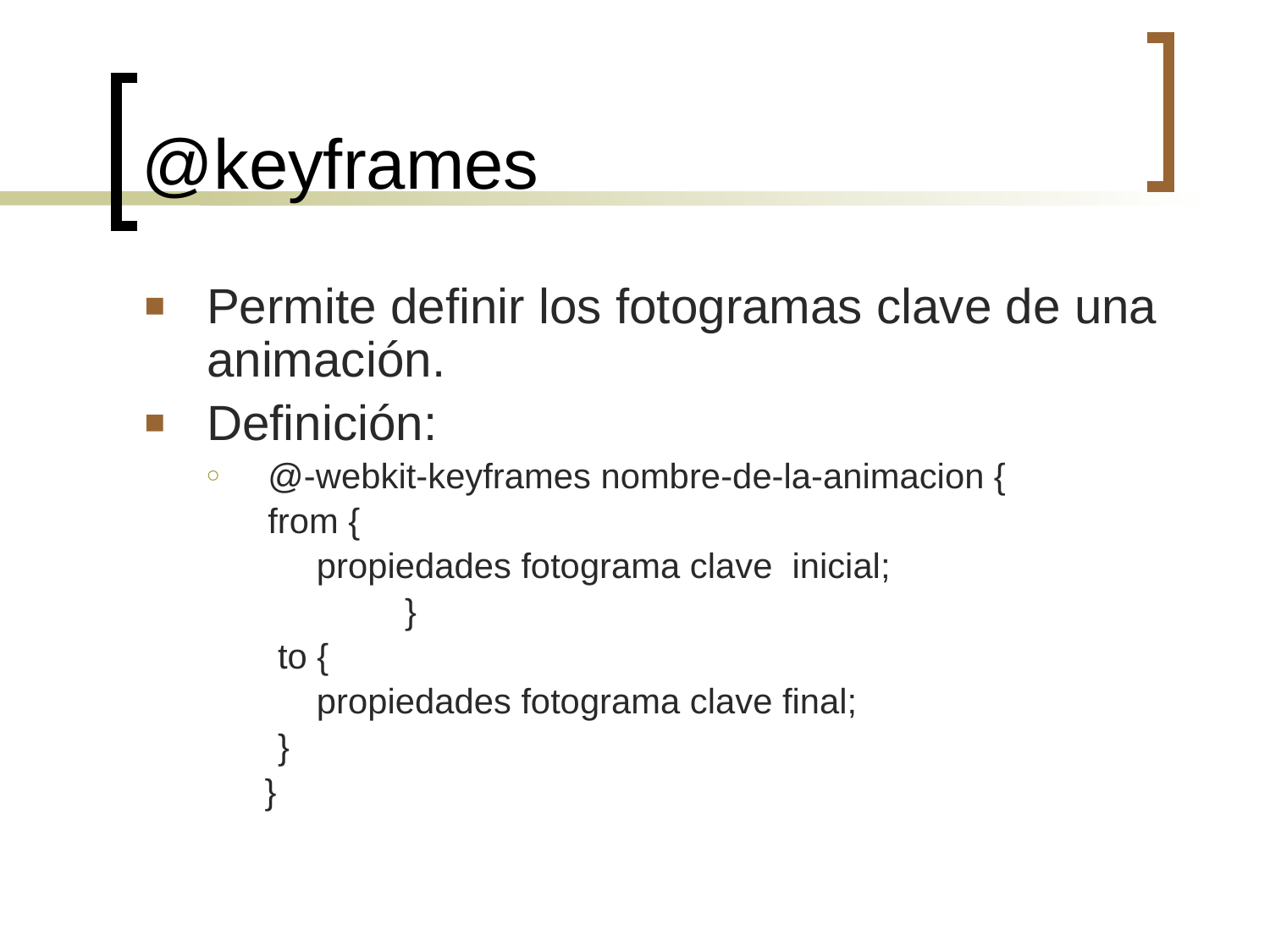

@keyframes
Permite definir los fotogramas clave de una animación.
Definición:
@-webkit-keyframes nombre-de-la-animacion {
	from {
	     propiedades fotograma clave  inicial;
		 }
	 to {
	     propiedades fotograma clave final;
	 }
      }